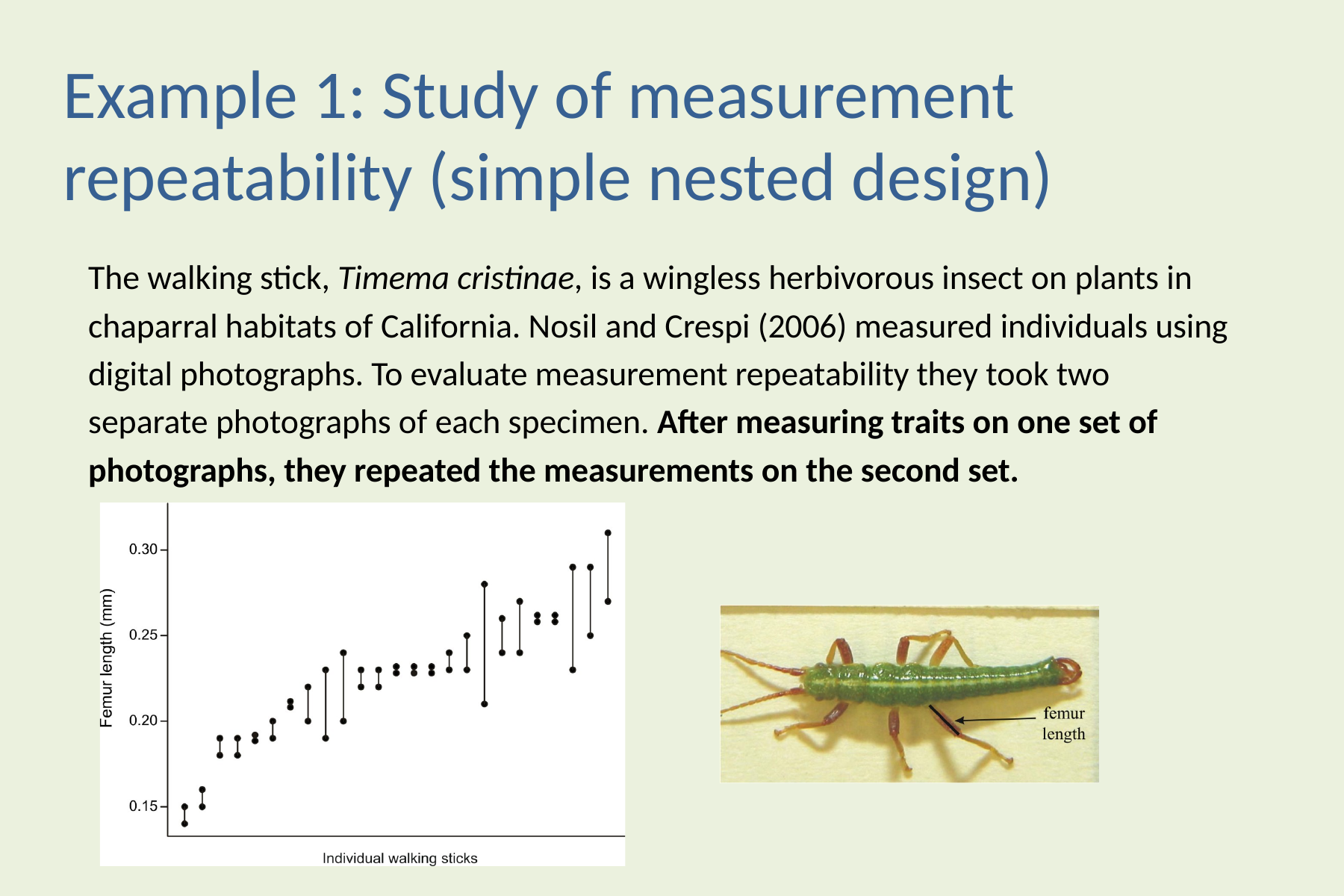

# Example 1: Study of measurement repeatability (simple nested design)
The walking stick, Timema cristinae, is a wingless herbivorous insect on plants in  chaparral habitats of California. Nosil and Crespi (2006) measured individuals using  digital photographs. To evaluate measurement repeatability they took two  separate photographs of each specimen. After measuring traits on one set of  photographs, they repeated the measurements on the second set.